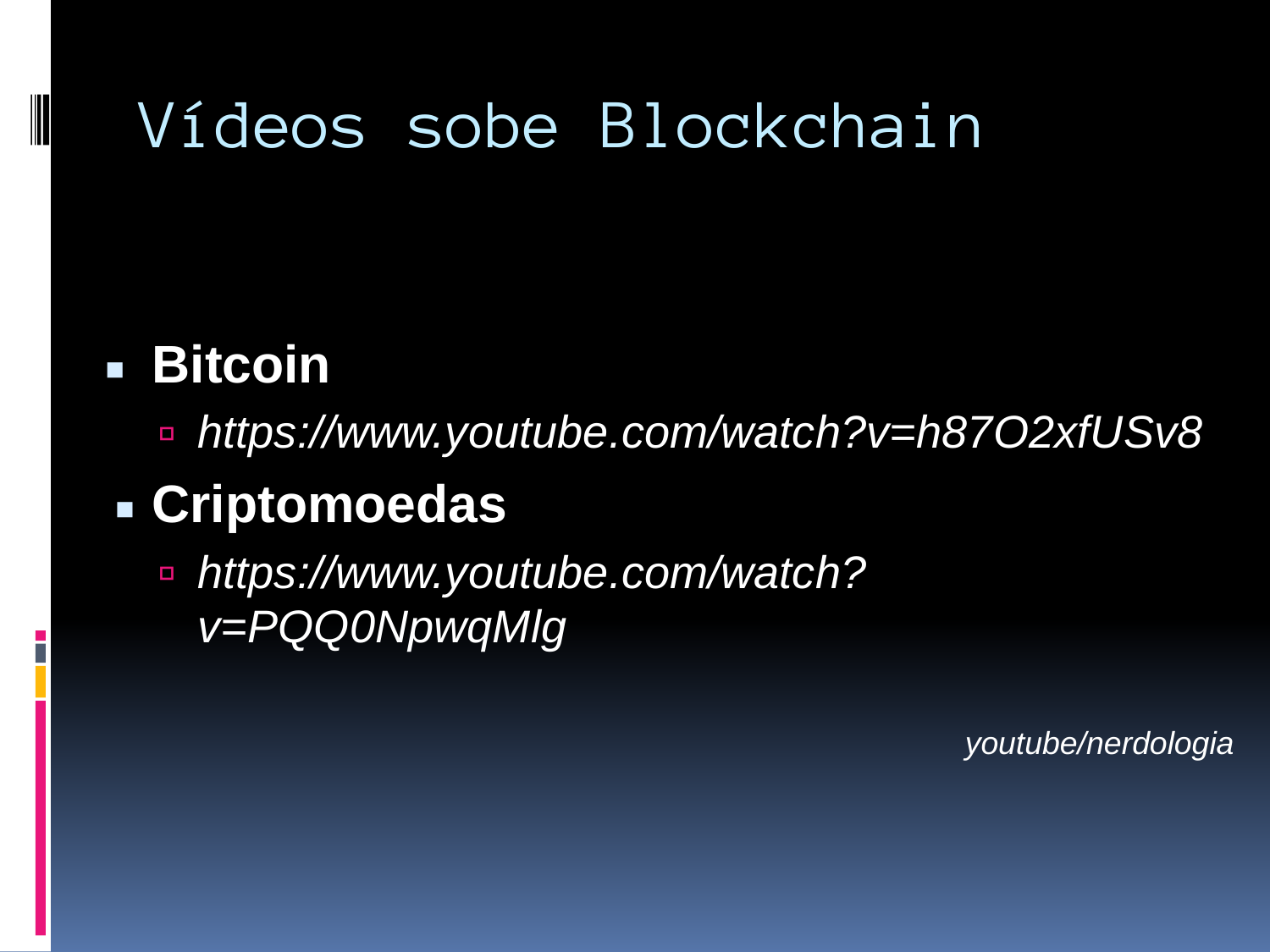

# Vídeos sobe Blockchain

Bitcoin
https://www.youtube.com/watch?v=h87O2xfUSv8
Criptomoedas
https://www.youtube.com/watch?v=PQQ0NpwqMlg

youtube/nerdologia